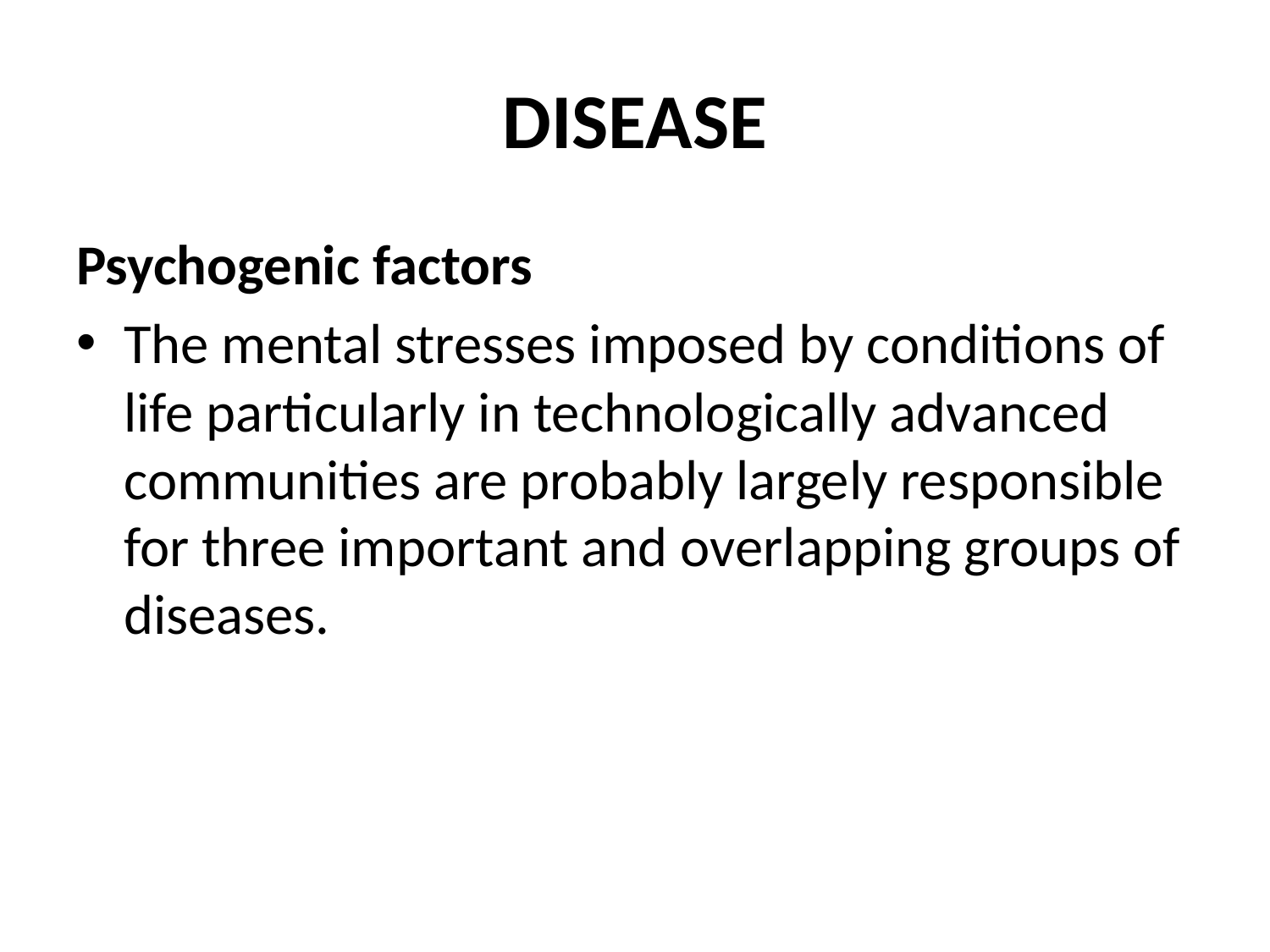

# DISEASE
Psychogenic factors
The mental stresses imposed by conditions of life particularly in technologically advanced communities are probably largely responsible for three important and overlapping groups of diseases.